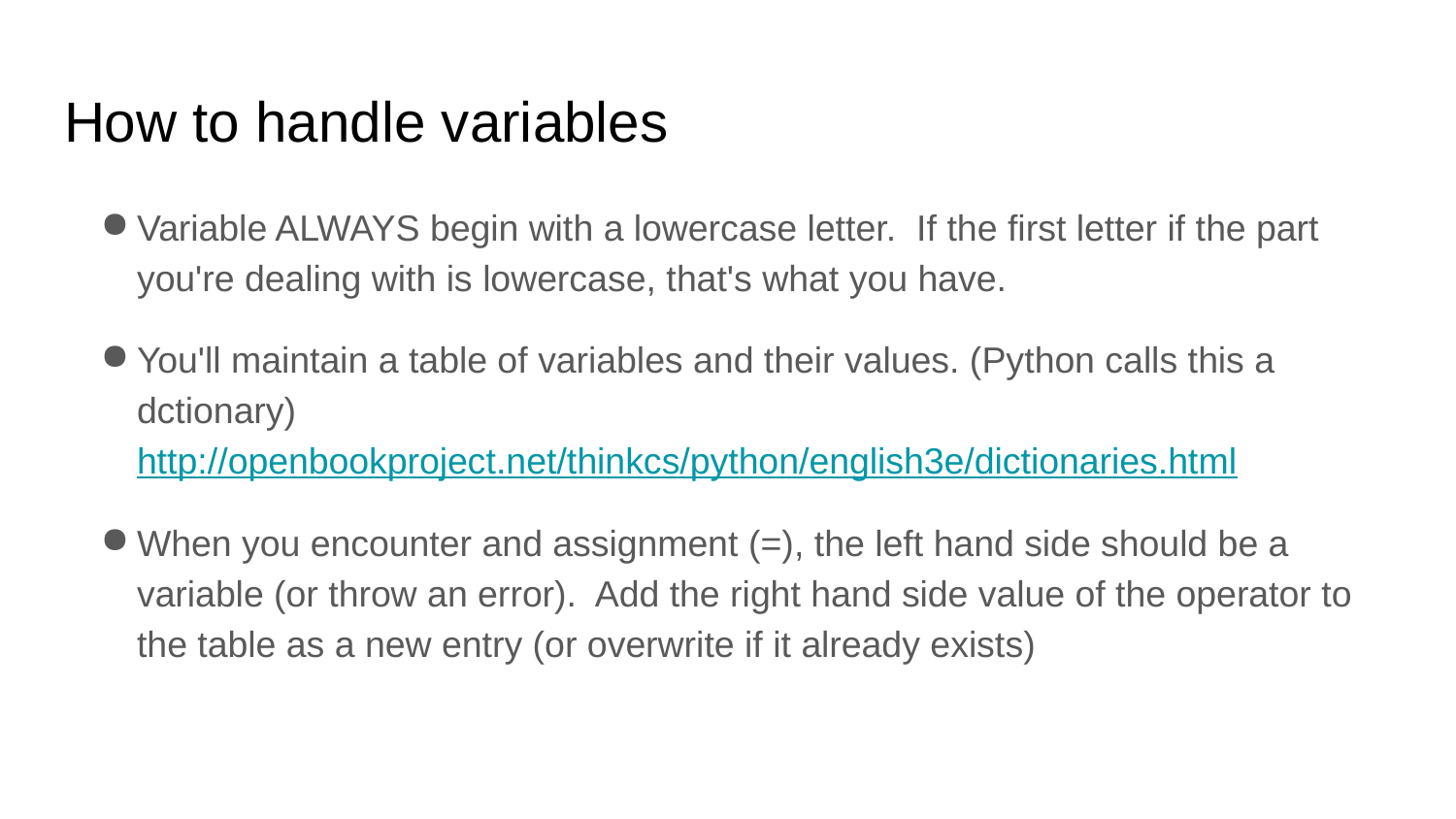

# How to handle variables
Variable ALWAYS begin with a lowercase letter.  If the first letter if the part you're dealing with is lowercase, that's what you have.
You'll maintain a table of variables and their values. (Python calls this a dctionary) http://openbookproject.net/thinkcs/python/english3e/dictionaries.html
When you encounter and assignment (=), the left hand side should be a variable (or throw an error).  Add the right hand side value of the operator to the table as a new entry (or overwrite if it already exists)